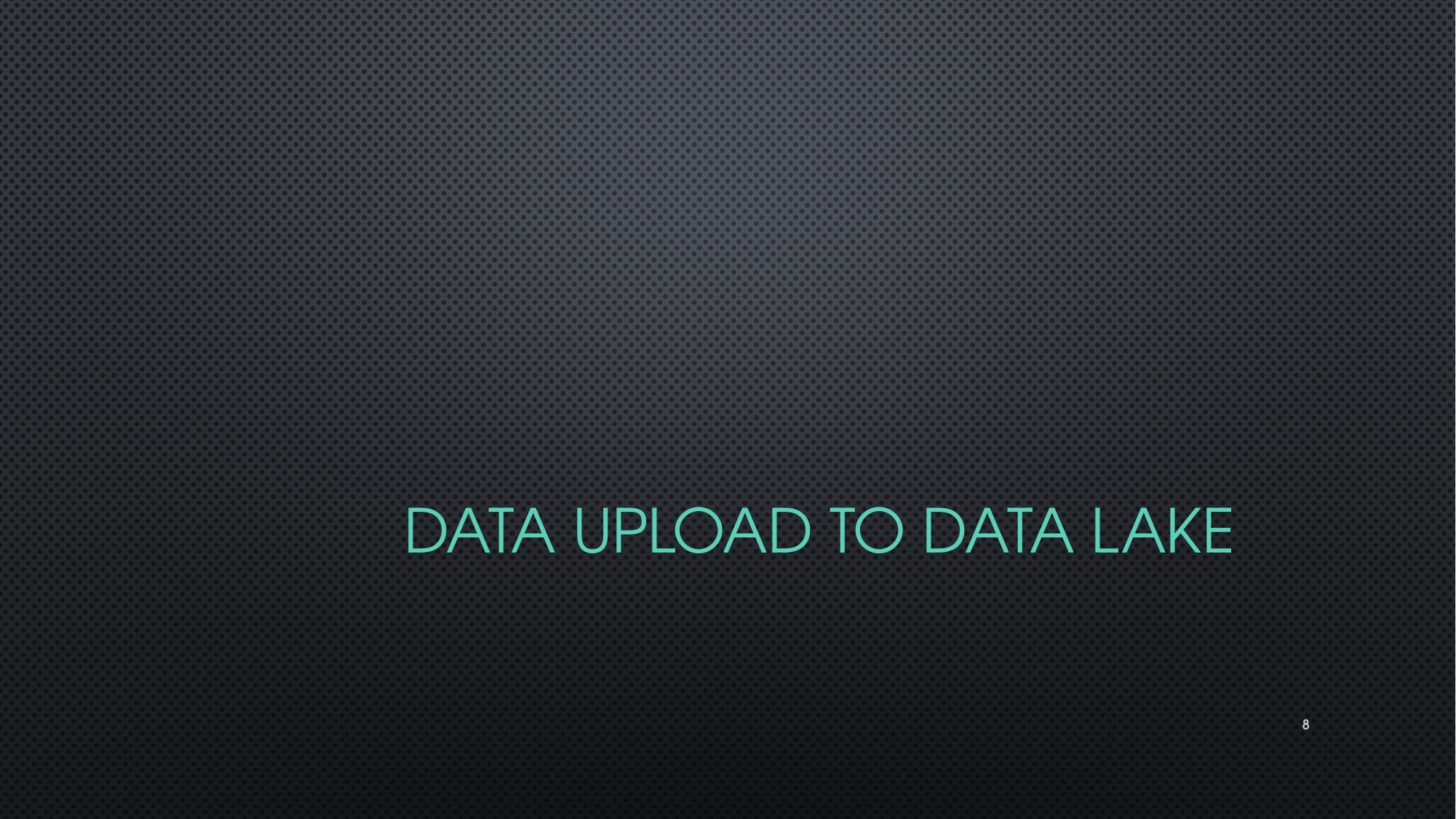

# Data upload to Data lake

8